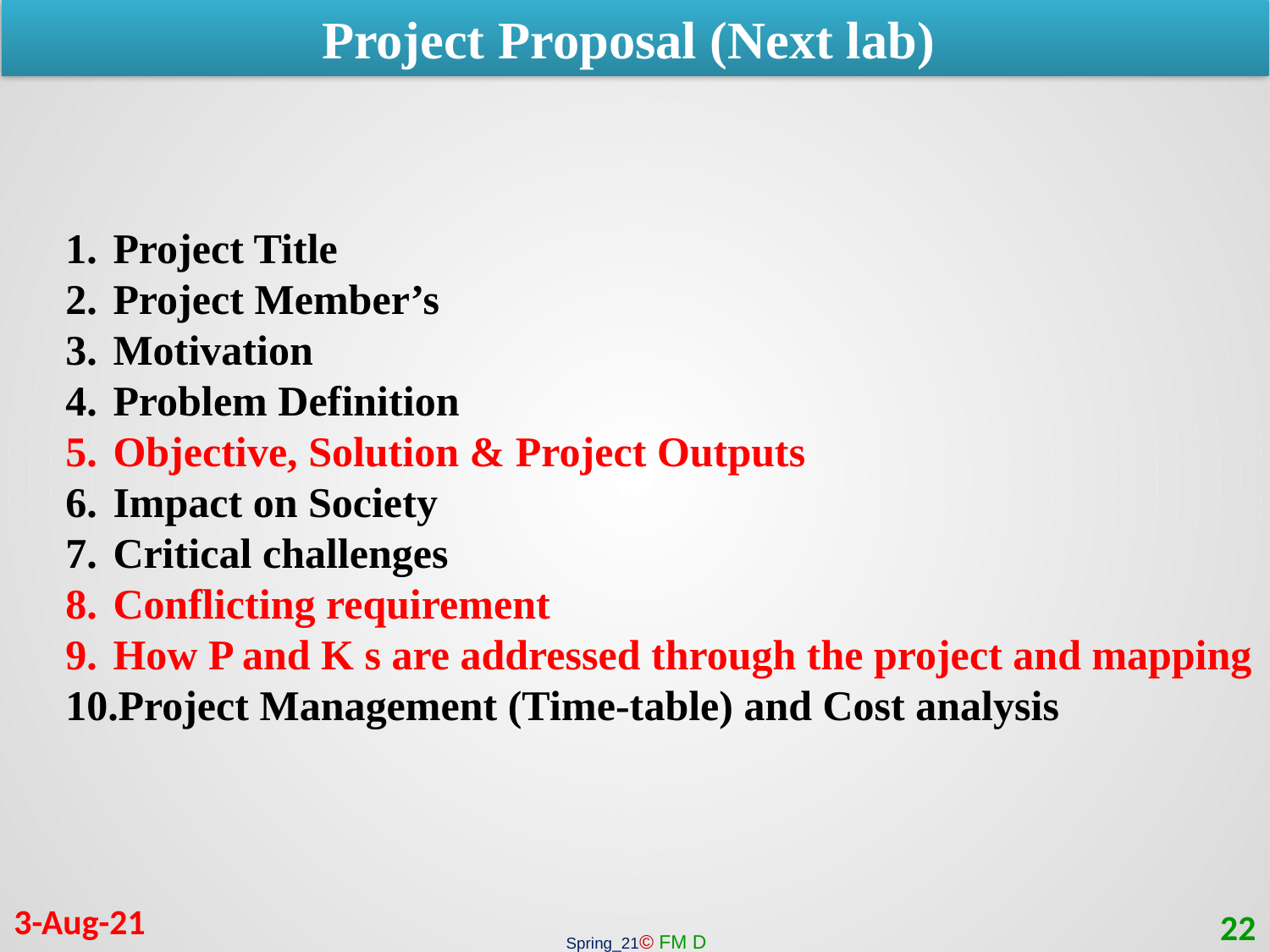

Project Proposal (Next lab)

Project Title
Project Member’s
Motivation
Problem Definition
Objective, Solution & Project Outputs
Impact on Society
Critical challenges
Conflicting requirement
How P and K s are addressed through the project and mapping
Project Management (Time-table) and Cost analysis
3-Aug-21
22